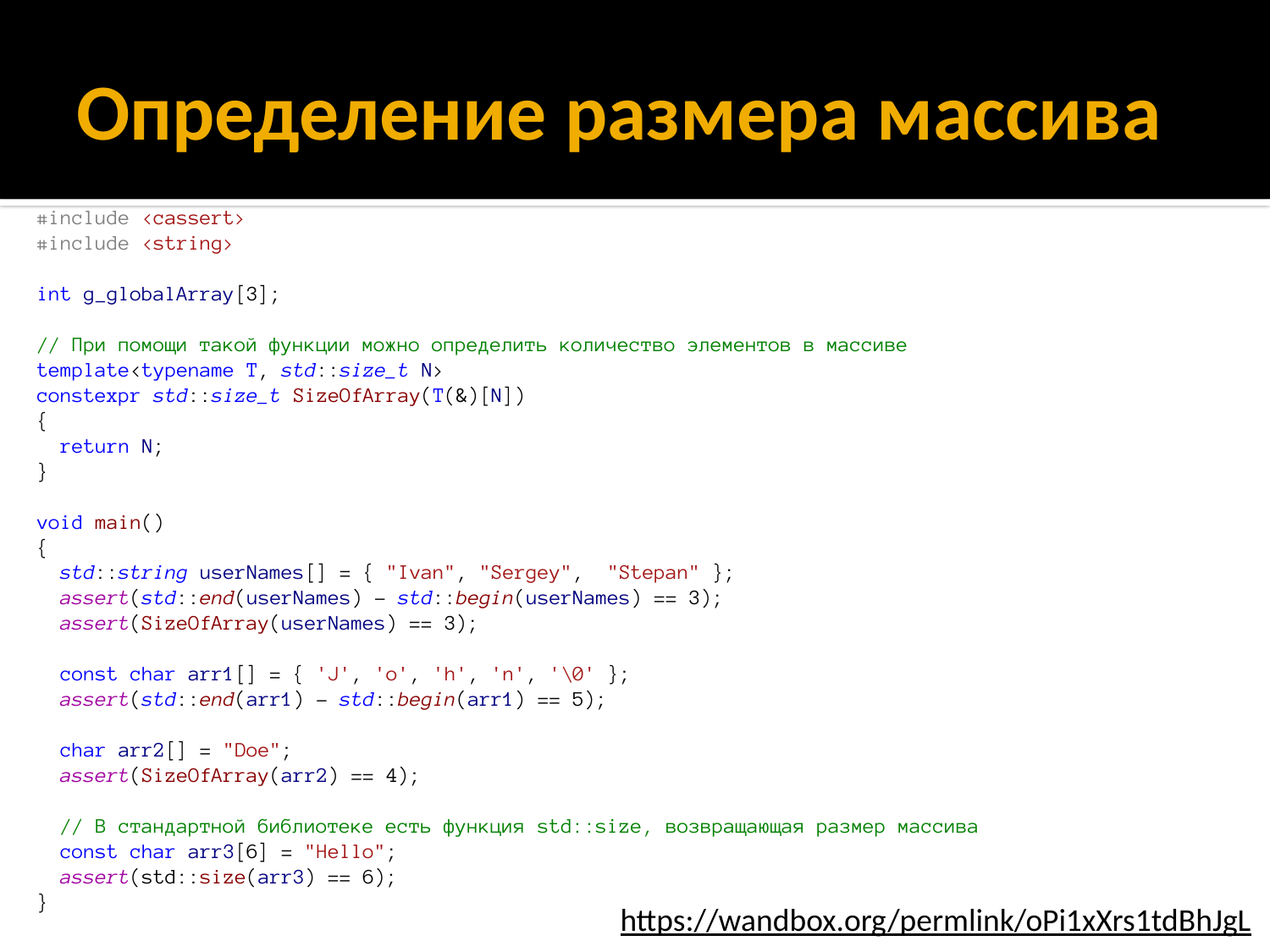

# Определение размера массива
#include <cassert>
#include <string>

int g_globalArray[3];

// При помощи такой функции можно определить количество элементов в массиве
template<typename T, std::size_t N>
constexpr std::size_t SizeOfArray(T(&)[N])
{
  return N;
}

void main()
{
  std::string userNames[] = { "Ivan", "Sergey",  "Stepan" };
  assert(std::end(userNames) - std::begin(userNames) == 3);
  assert(SizeOfArray(userNames) == 3);

  const char arr1[] = { 'J', 'o', 'h', 'n', '\0' };
  assert(std::end(arr1) - std::begin(arr1) == 5);

  char arr2[] = "Doe";
  assert(SizeOfArray(arr2) == 4);

  // В стандартной библиотеке есть функция std::size, возвращающая размер массива
  const char arr3[6] = "Hello";
  assert(std::size(arr3) == 6);
}
https://wandbox.org/permlink/oPi1xXrs1tdBhJgL